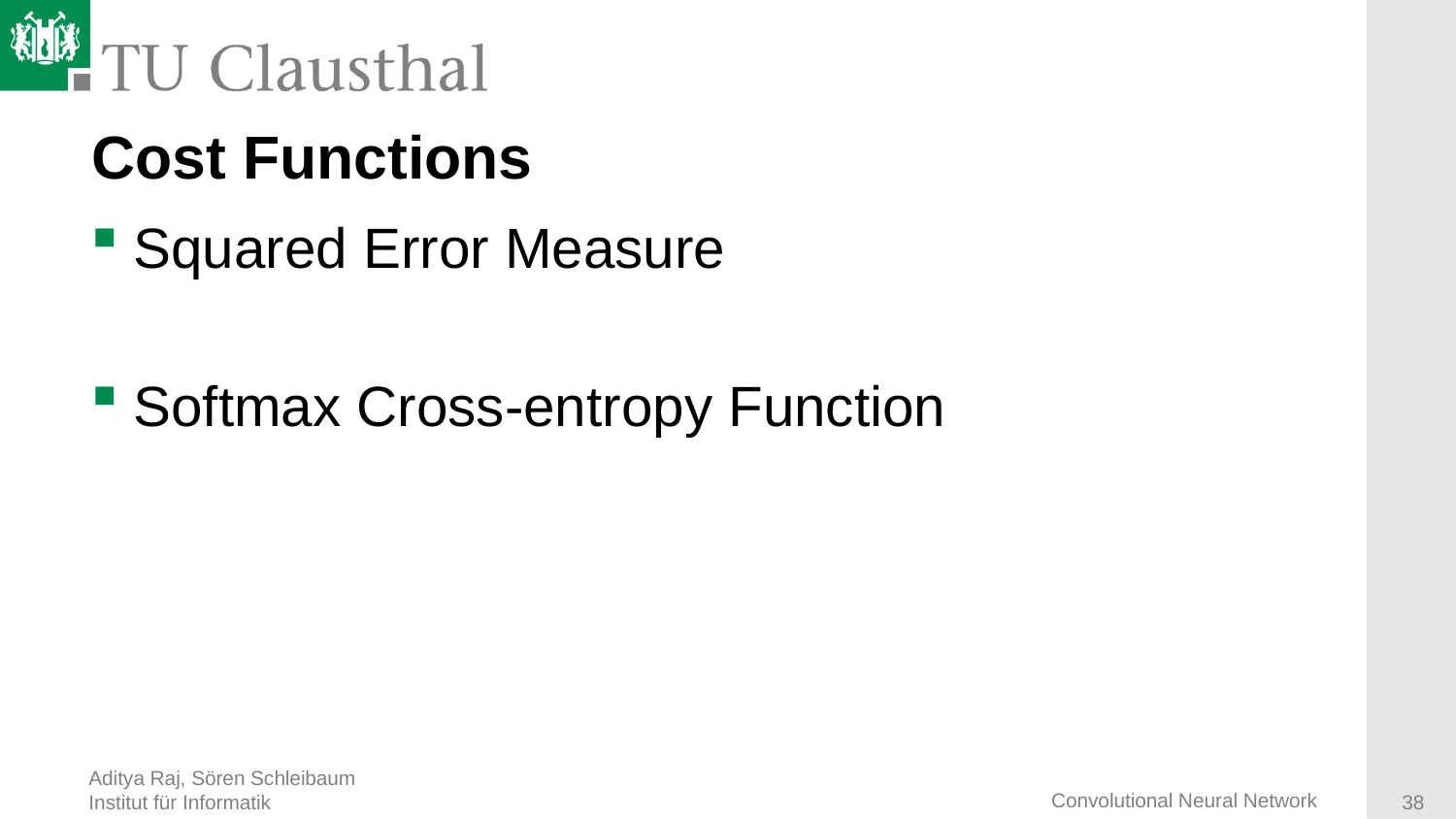

# Cost Functions
Squared Error Measure

Softmax Cross-entropy Function